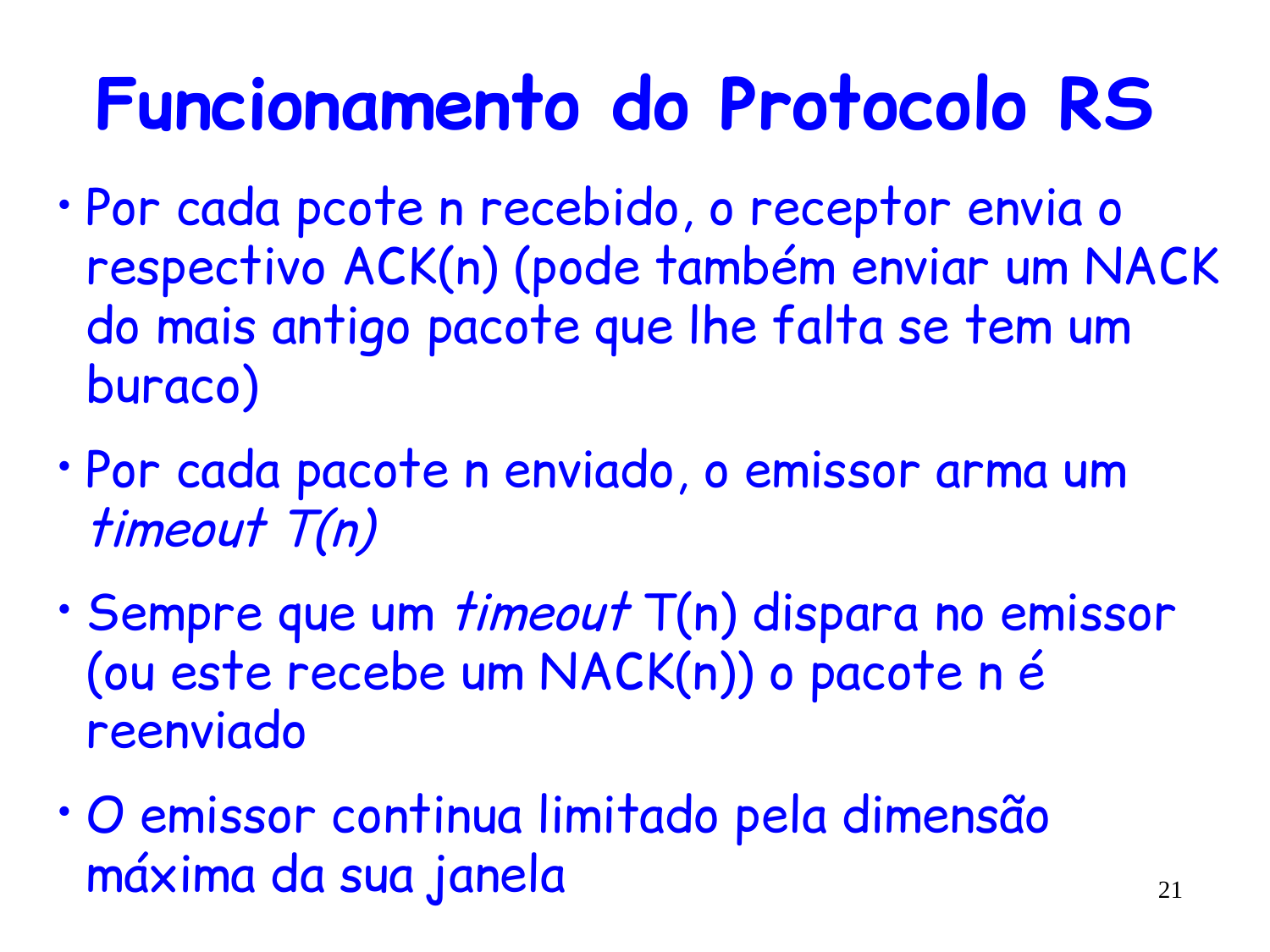

# Funcionamento do Protocolo RS
Por cada pcote n recebido, o receptor envia o respectivo ACK(n) (pode também enviar um NACK do mais antigo pacote que lhe falta se tem um buraco)
Por cada pacote n enviado, o emissor arma um timeout T(n)
Sempre que um timeout T(n) dispara no emissor (ou este recebe um NACK(n)) o pacote n é reenviado
O emissor continua limitado pela dimensão máxima da sua janela
21